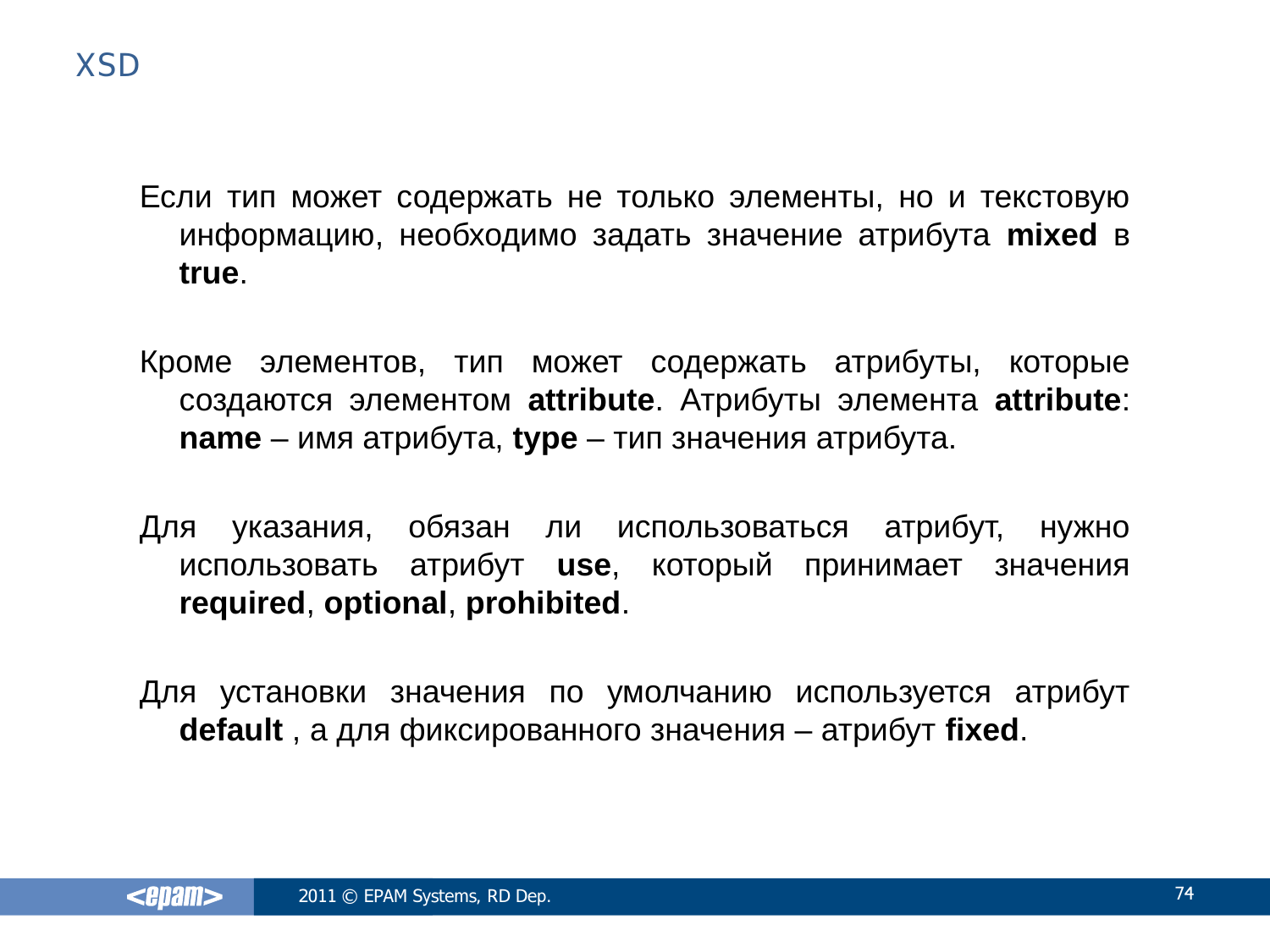

# XSD
Если тип может содержать не только элементы, но и текстовую информацию, необходимо задать значение атрибута mixed в true.

Кроме элементов, тип может содержать атрибуты, которые создаются элементом attribute. Атрибуты элемента attribute: name – имя атрибута, type – тип значения атрибута.

Для указания, обязан ли использоваться атрибут, нужно использовать атрибут use, который принимает значения required, optional, prohibited.

Для установки значения по умолчанию используется атрибут default , а для фиксированного значения – атрибут fixed.
74
2011 © EPAM Systems, RD Dep.